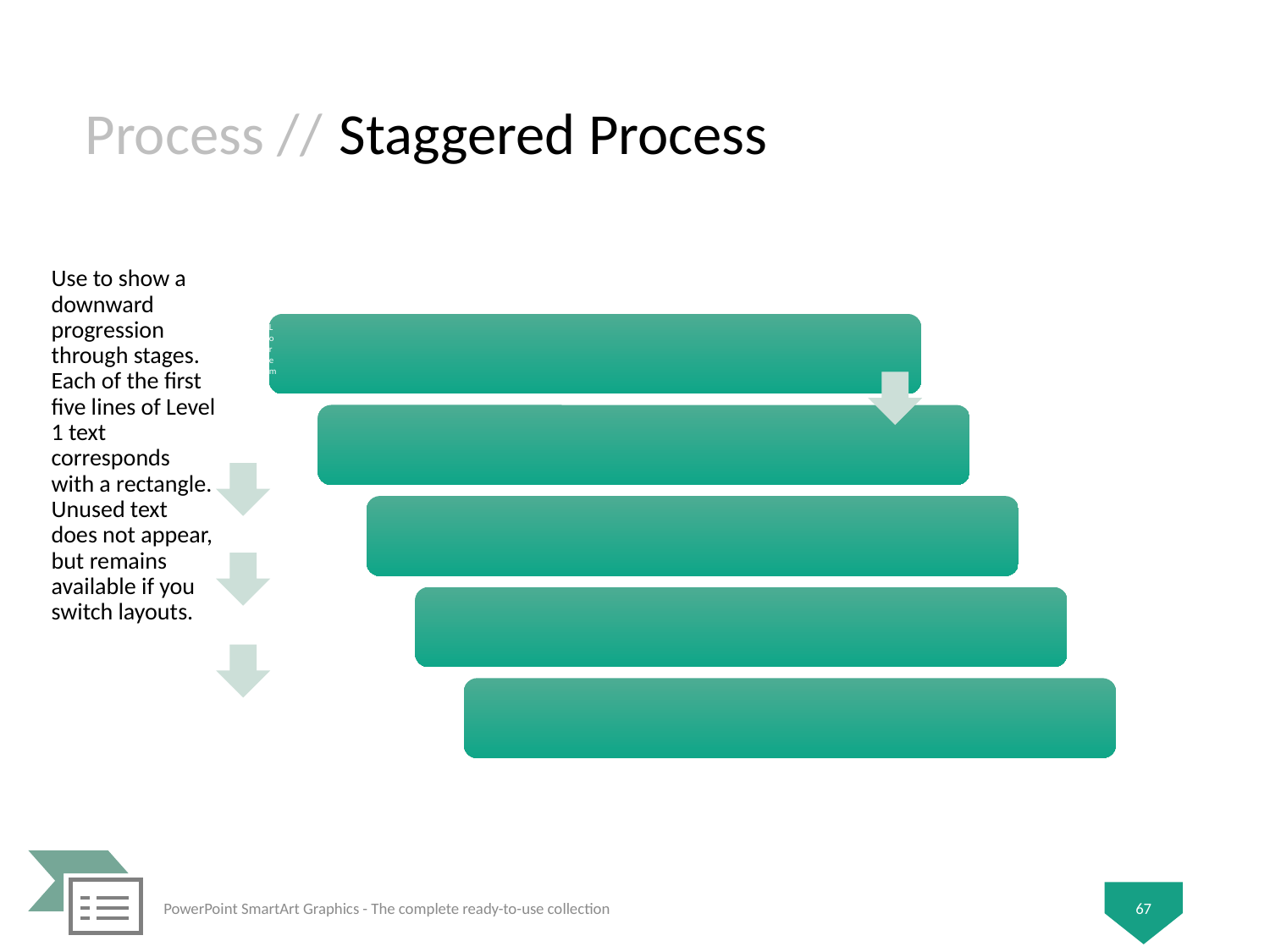

# Staggered Process
Use to show a downward progression through stages. Each of the first five lines of Level 1 text corresponds with a rectangle. Unused text does not appear, but remains available if you switch layouts.
Lorem Ipsum
Lorem Ipsum
Lorem Ipsum
Some text here
Some text here
Some text here
Some text here
Some text here
Some text here
Lorem Ipsum
Some text here
Some text here
Lorem Ipsum
Some text here
Some text here
67
PowerPoint SmartArt Graphics - The complete ready-to-use collection